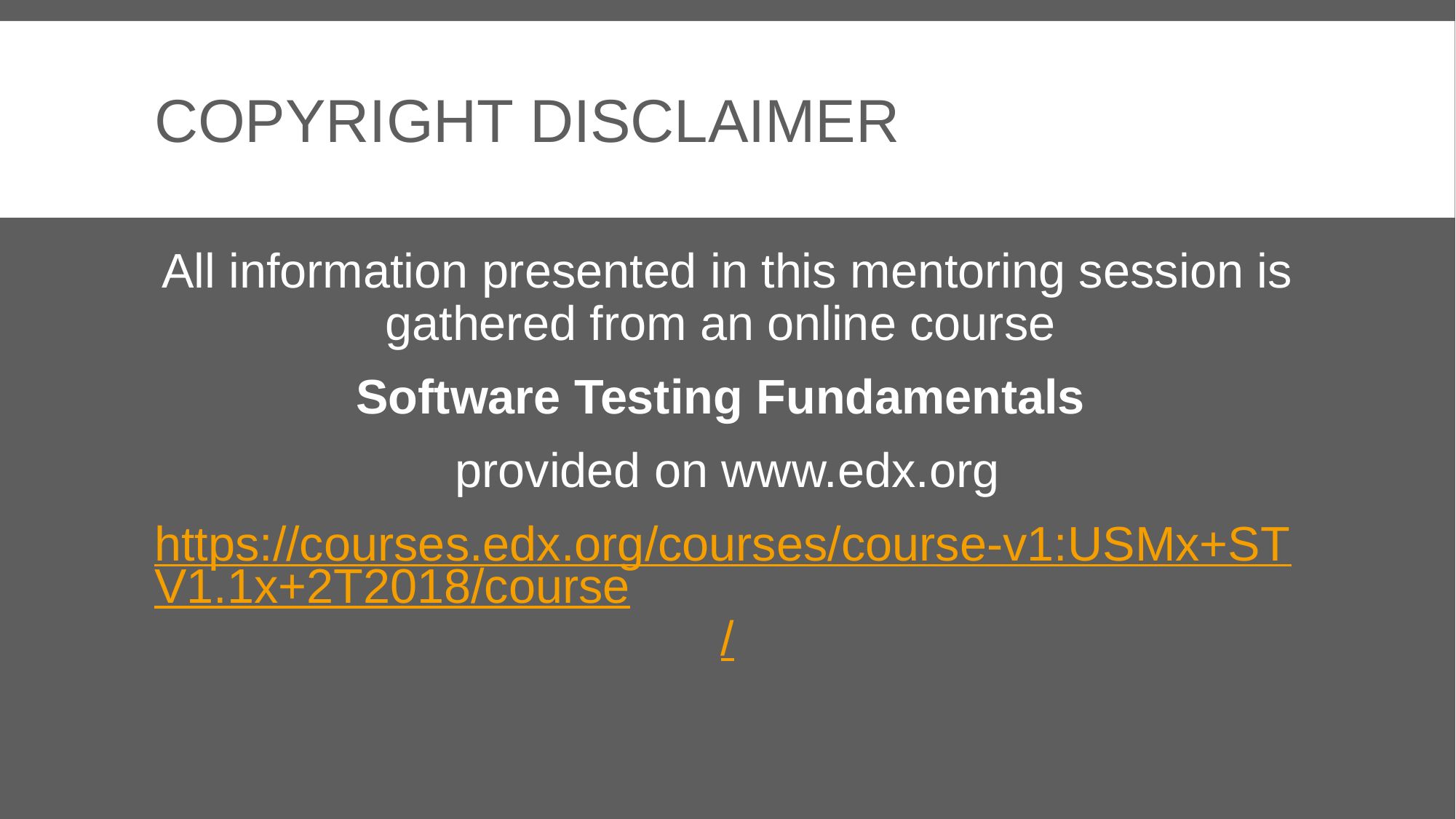

# COPYRIGHT disclaimer
All information presented in this mentoring session is gathered from an online course
Software Testing Fundamentals
provided on www.edx.org
https://courses.edx.org/courses/course-v1:USMx+STV1.1x+2T2018/course/